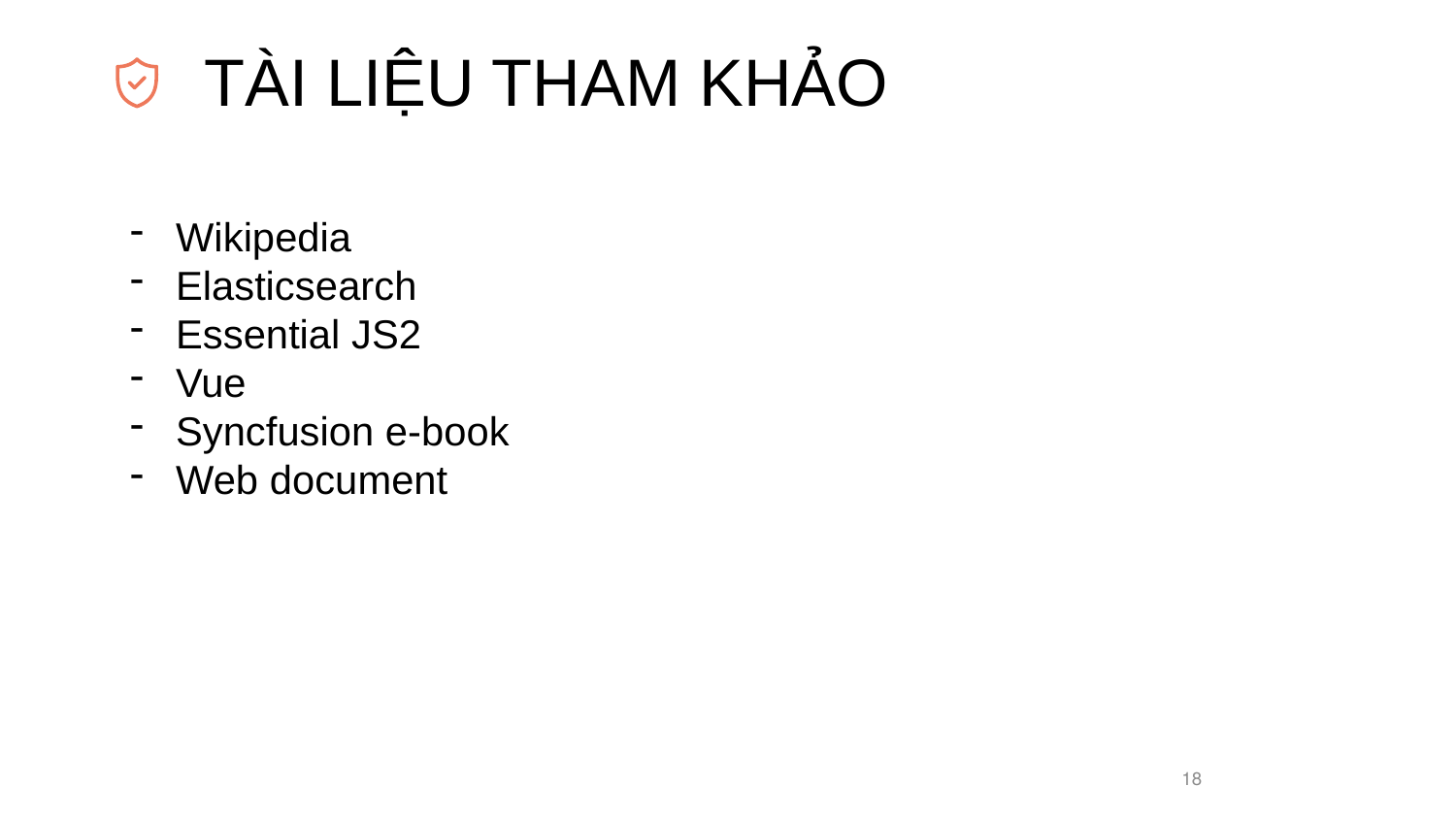

# TÀI LIỆU THAM KHẢO

Wikipedia
Elasticsearch
Essential JS2
Vue
Syncfusion e-book
Web document
18